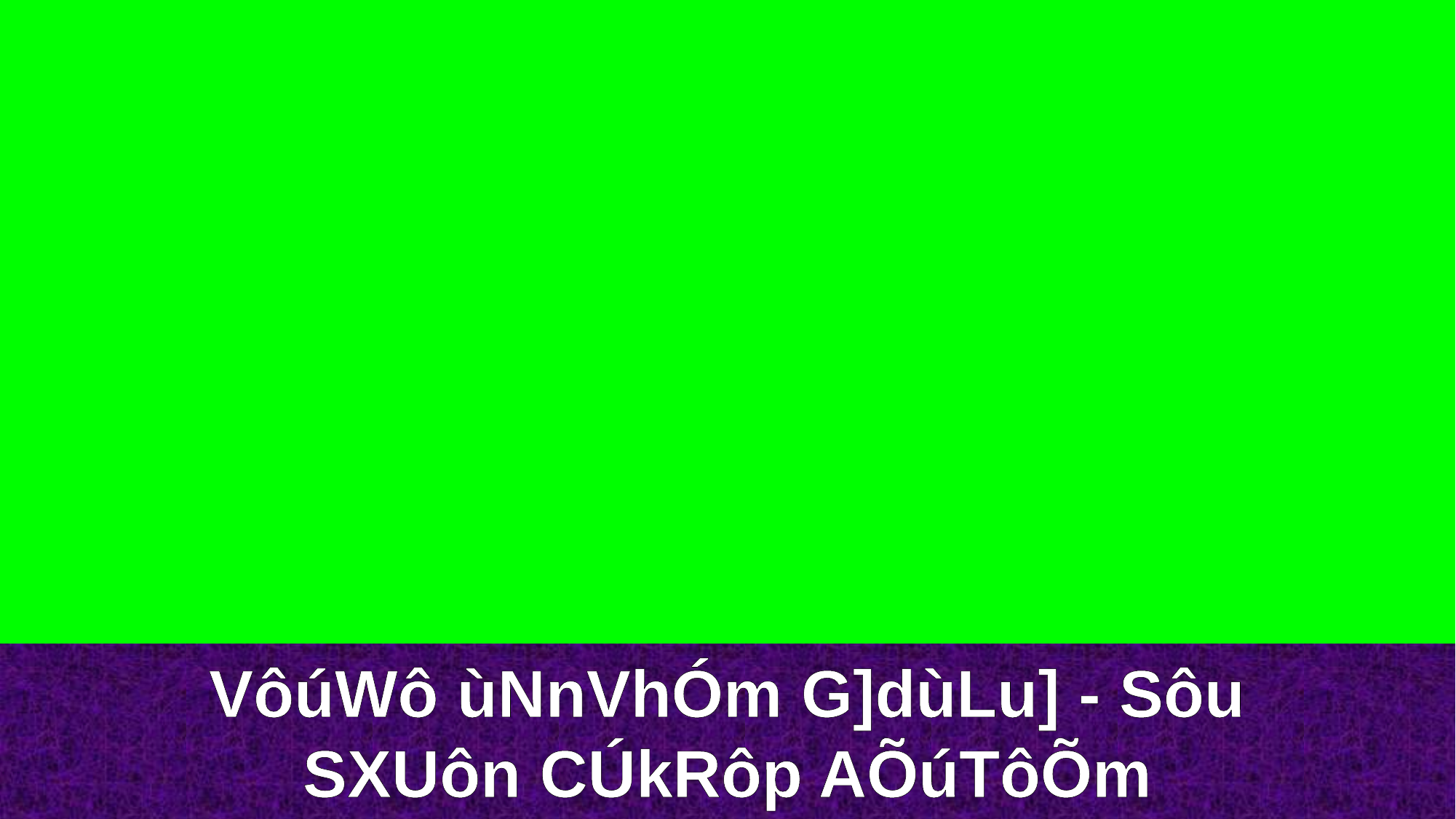

VôúWô ùNnVhÓm G]dùLu] - Sôu
SXUôn CÚkRôp AÕúTôÕm